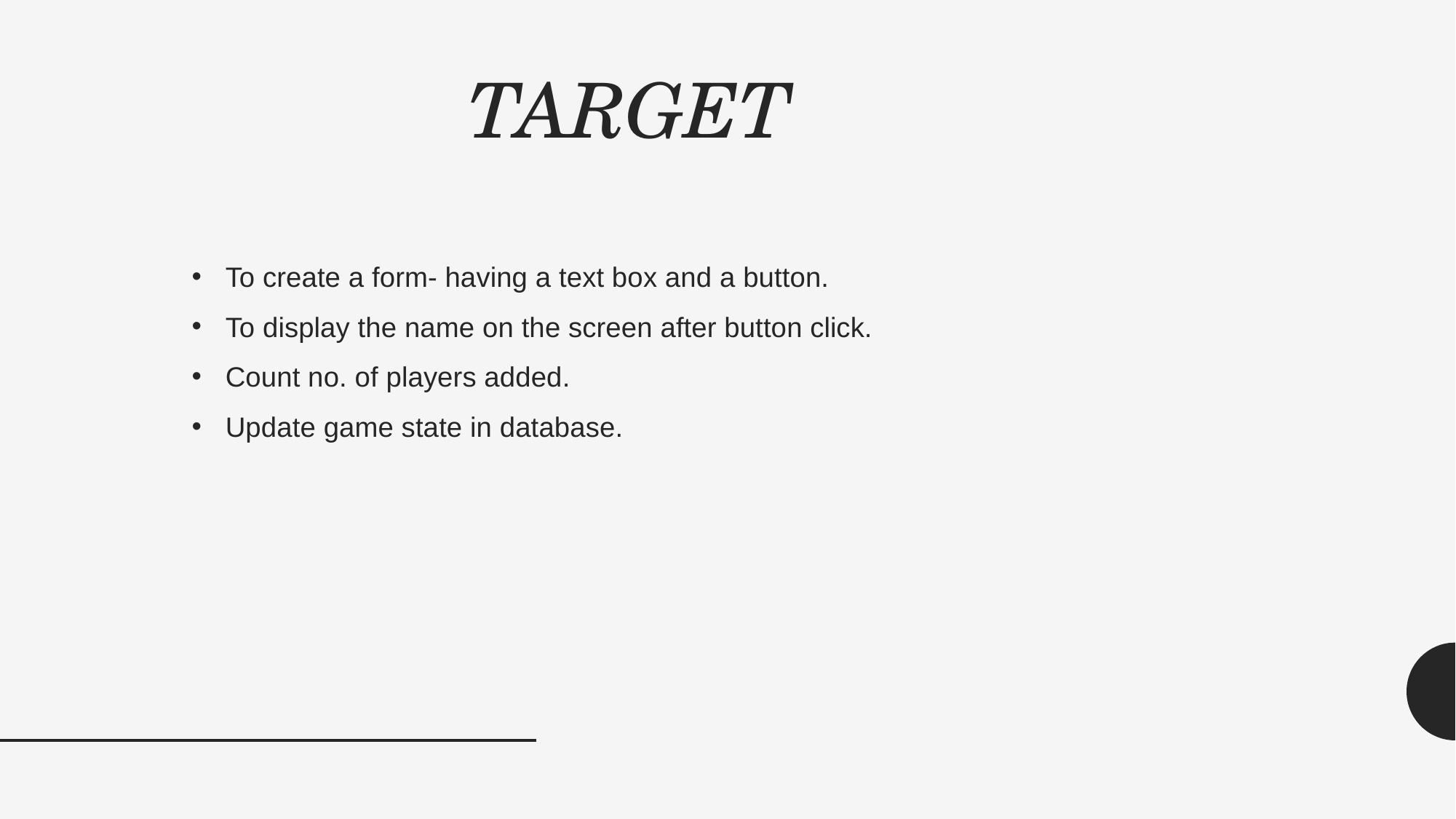

# TARGET
To create a form- having a text box and a button.
To display the name on the screen after button click.
Count no. of players added.
Update game state in database.